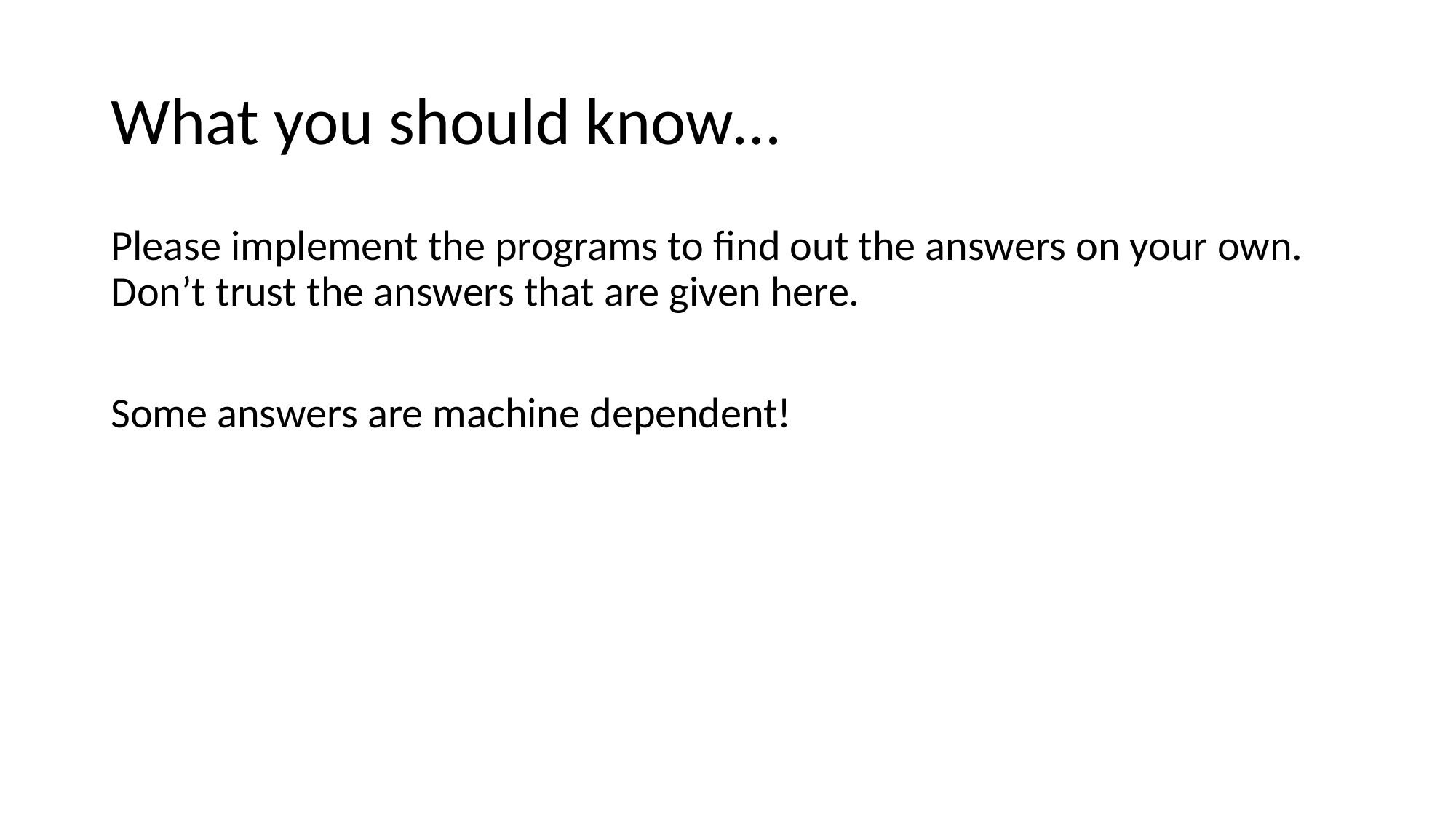

# What you should know…
Please implement the programs to find out the answers on your own. Don’t trust the answers that are given here.

Some answers are machine dependent!